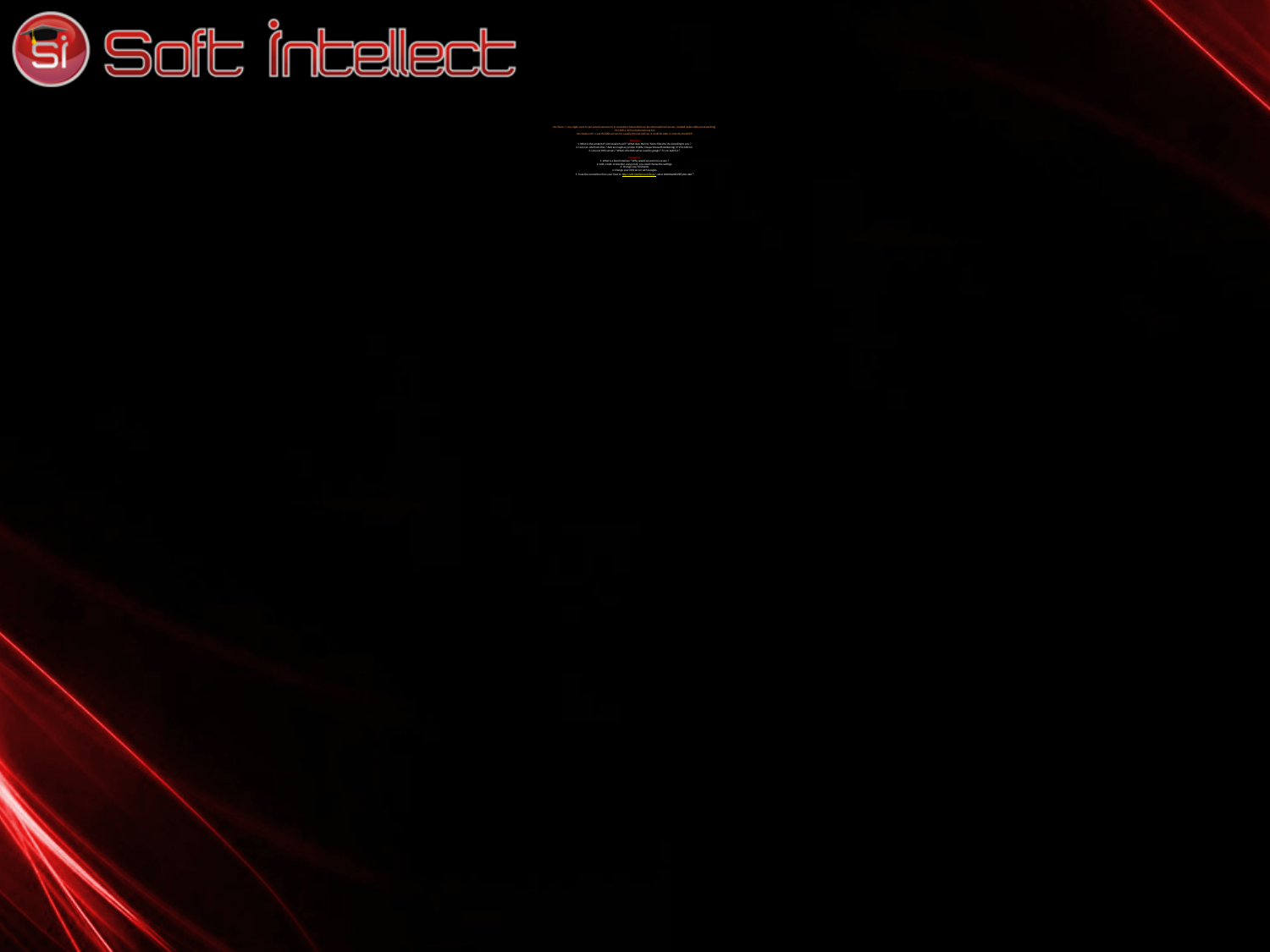

# /etc/hosts => you might want to put some hostname to ip resolutions before DNS can be referenced(mail servers, isolated nodes without networking) 192.168.1.10 foo.mydomain.org foo /etc/resolv.conf => put the DNS servers for usually internet look up. It could be static or done by the DHCP. Exercises: 1. What is the content of /etc/nsswitch.conf ? What does the line ‘hosts: files dns’ do according to you ? 2. List your /etc/hosts files ? Add an imaginary printer FQDN ( linuxprinter.softintellect.bg), IP 192.168.0.3 3. List your DNS servers ? What is the DNS server used by google ? Try to switch it ? Homework: 1. What is a bond interface ? Why would we want to use one ? 2. Add a static connection using nmcli, you could choose the settings. 3. Change your hostname. 4. Change your DNS server with Googles. 5. Trace the connection from your host to http://soft-intellect.com/linux/, what command did you use ?